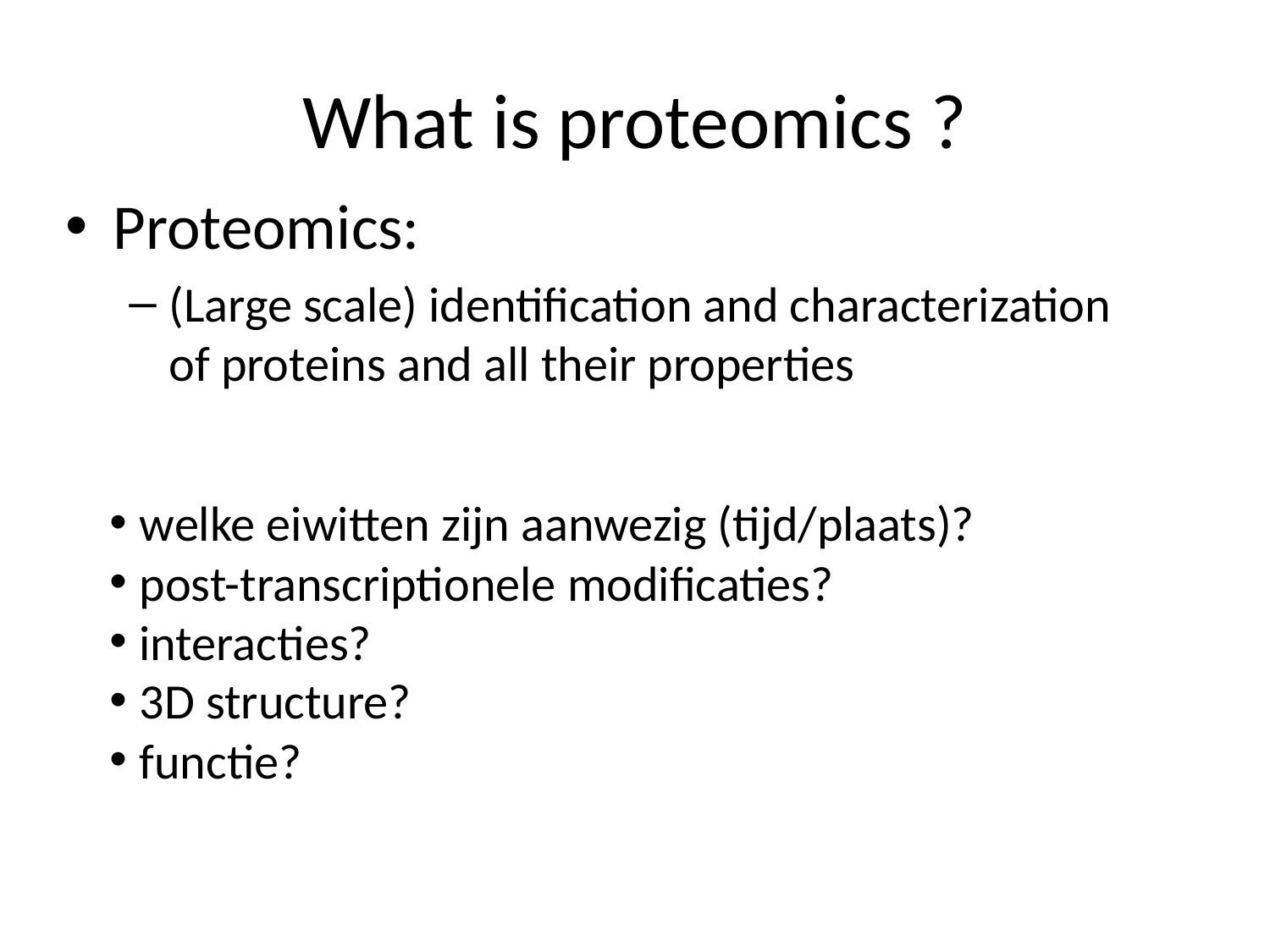

# What is proteomics ?
Proteomics:
(Large scale) identification and characterization of proteins and all their properties
welke eiwitten zijn aanwezig (tijd/plaats)?
post-transcriptionele modificaties?
interacties?
3D structure?
functie?